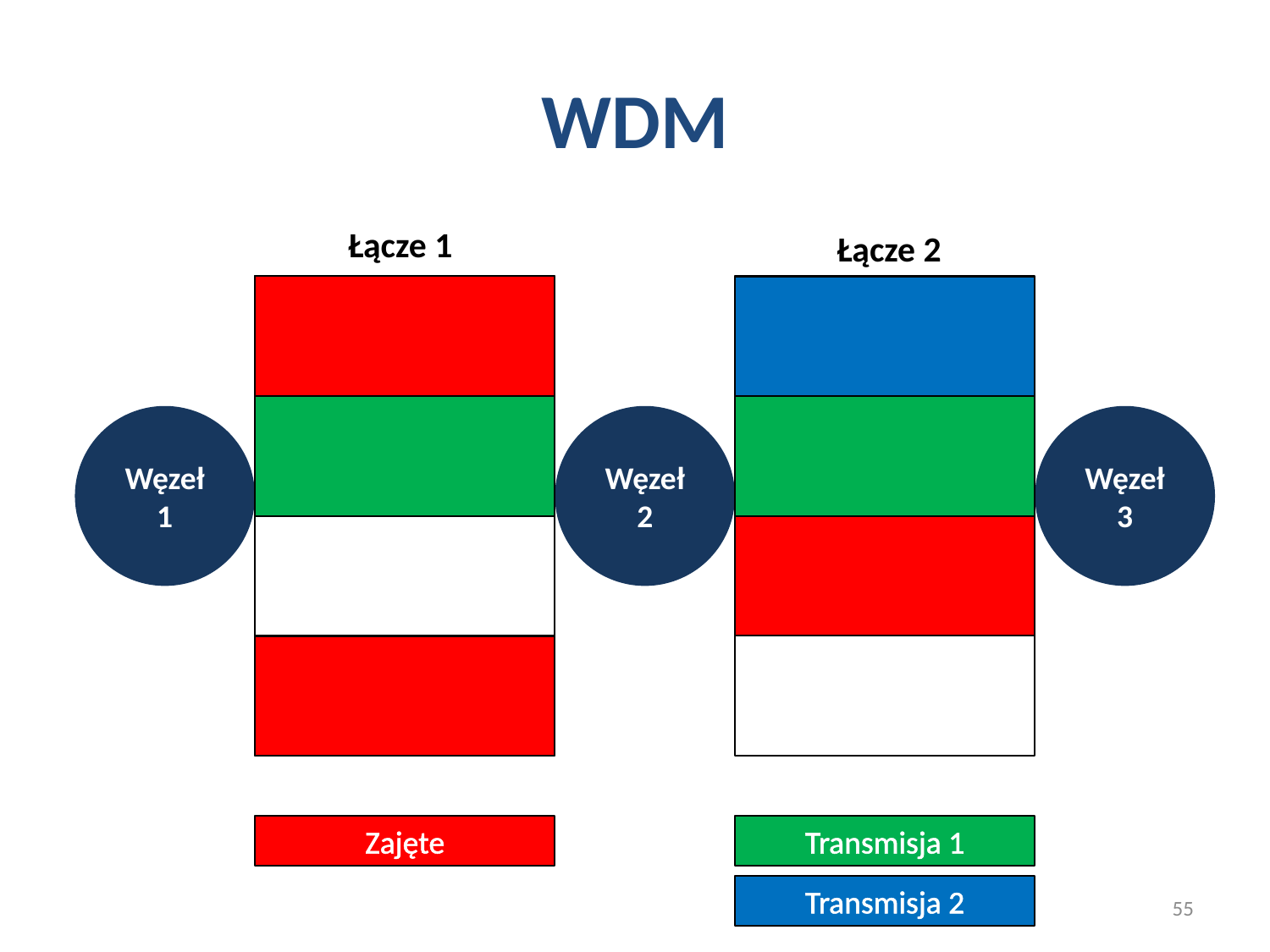

# WDM
Łącze 1
Łącze 2

Węzeł 1
Węzeł 2
Węzeł 3

Zajęte
Transmisja 1
Transmisja 2
55